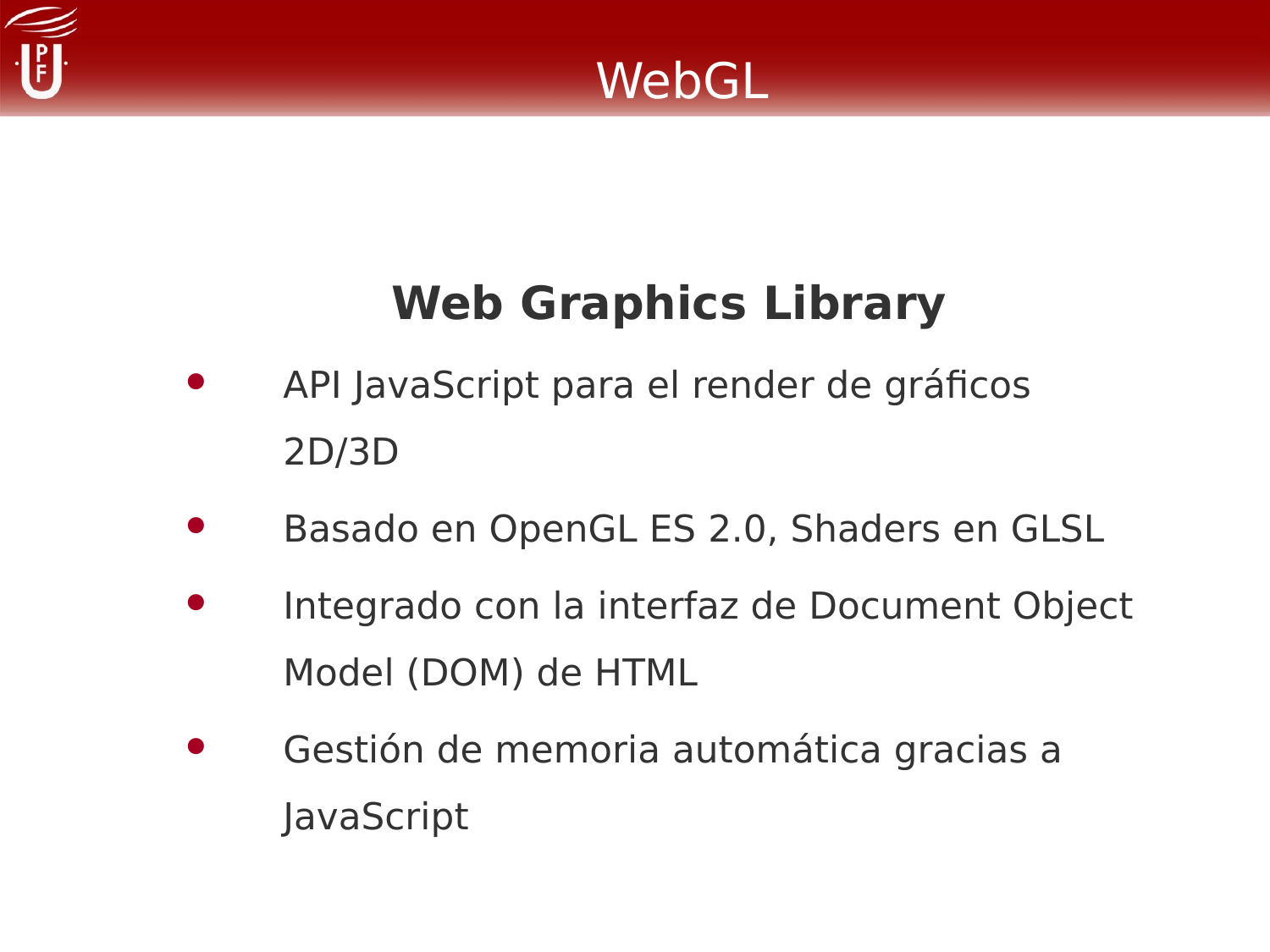

# WebGL
Web Graphics Library
API JavaScript para el render de gráficos 2D/3D
Basado en OpenGL ES 2.0, Shaders en GLSL
Integrado con la interfaz de Document Object Model (DOM) de HTML
Gestión de memoria automática gracias a JavaScript